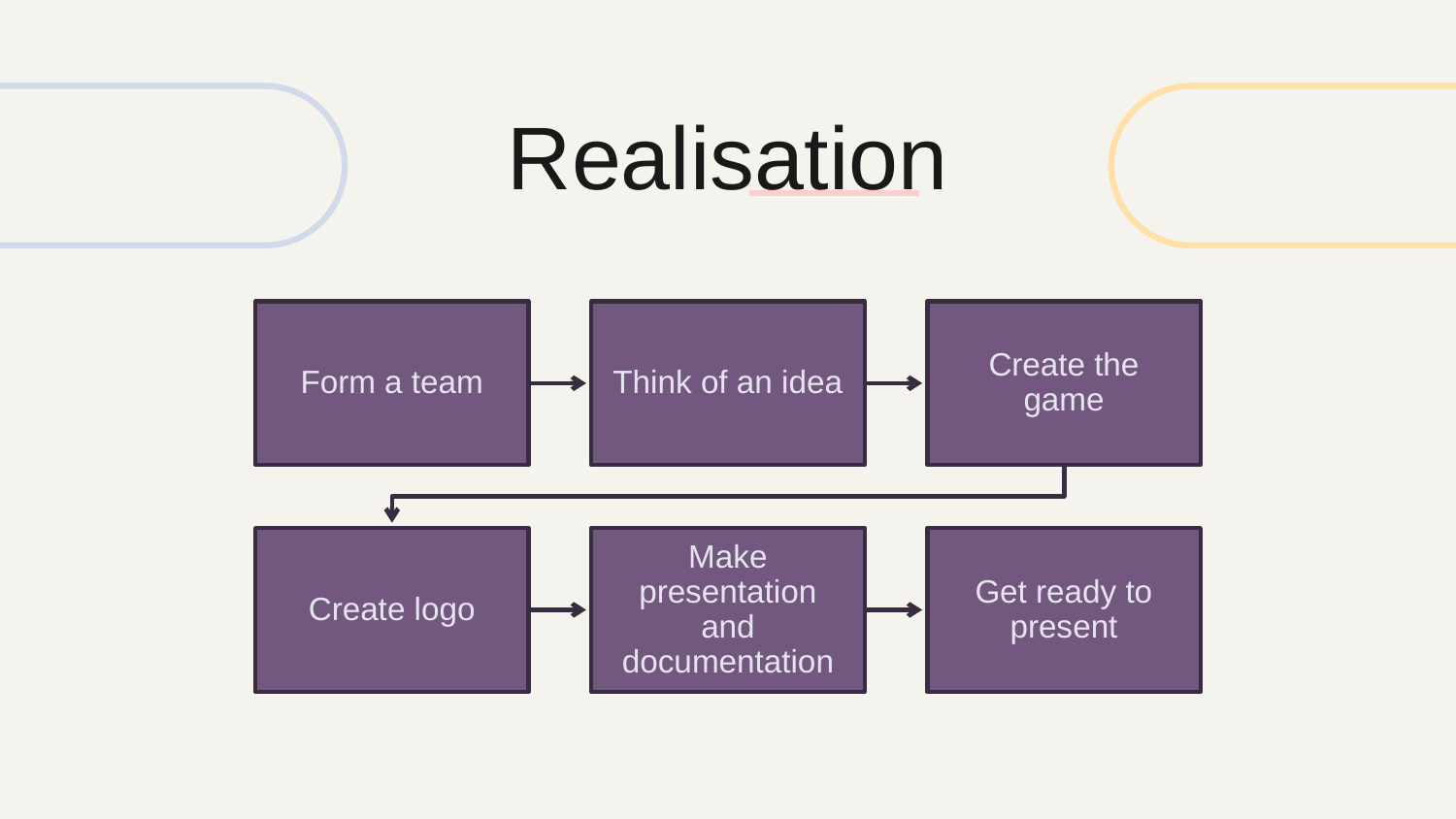

Realisation

Form a team

Think of an idea

Create the game

Create logo

Make presentation and documentation
Get ready to present